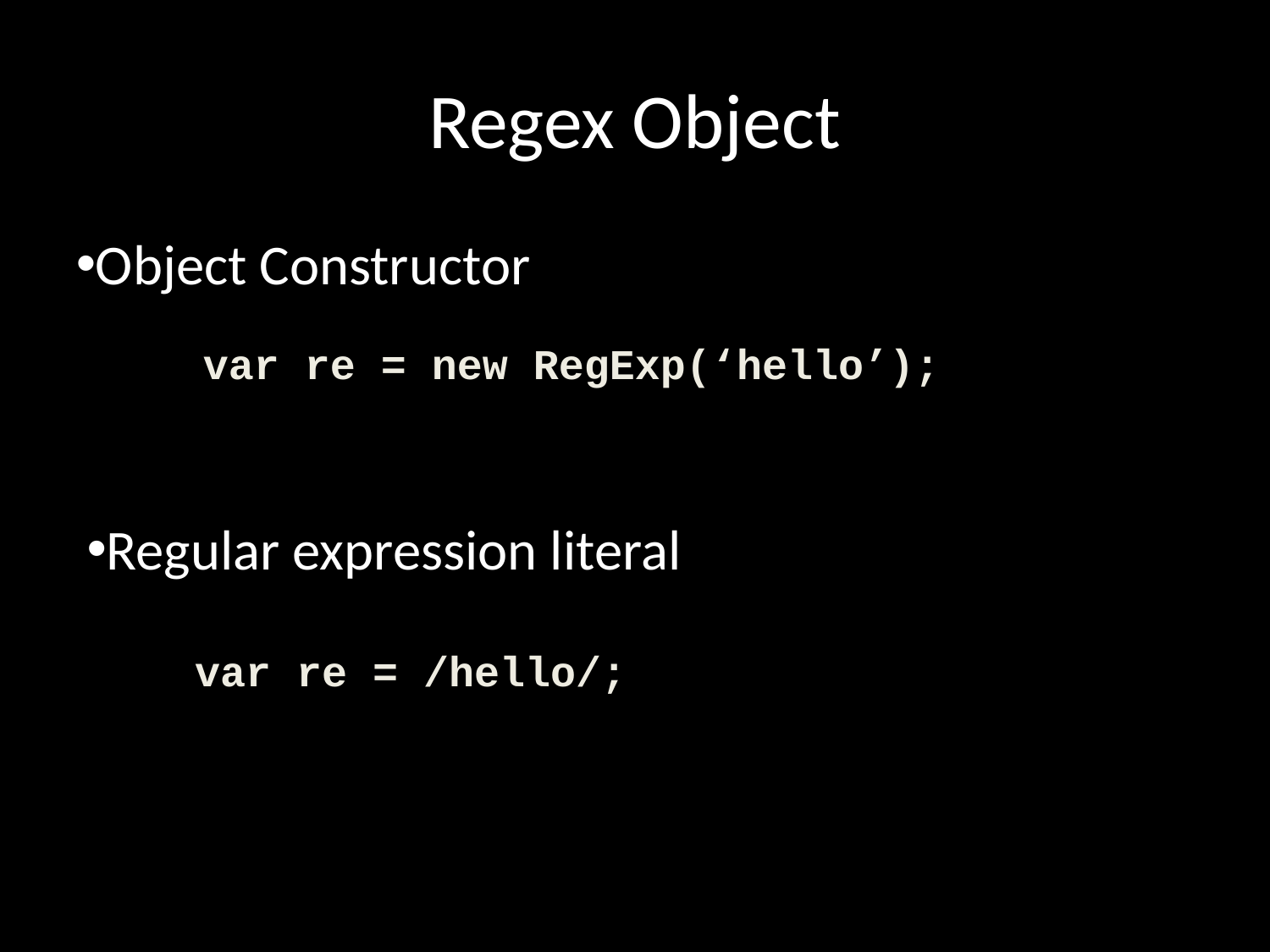

Regex Object
Object Constructor

      var re = new RegExp(‘hello’);
Regular expression literal

      var re = /hello/;